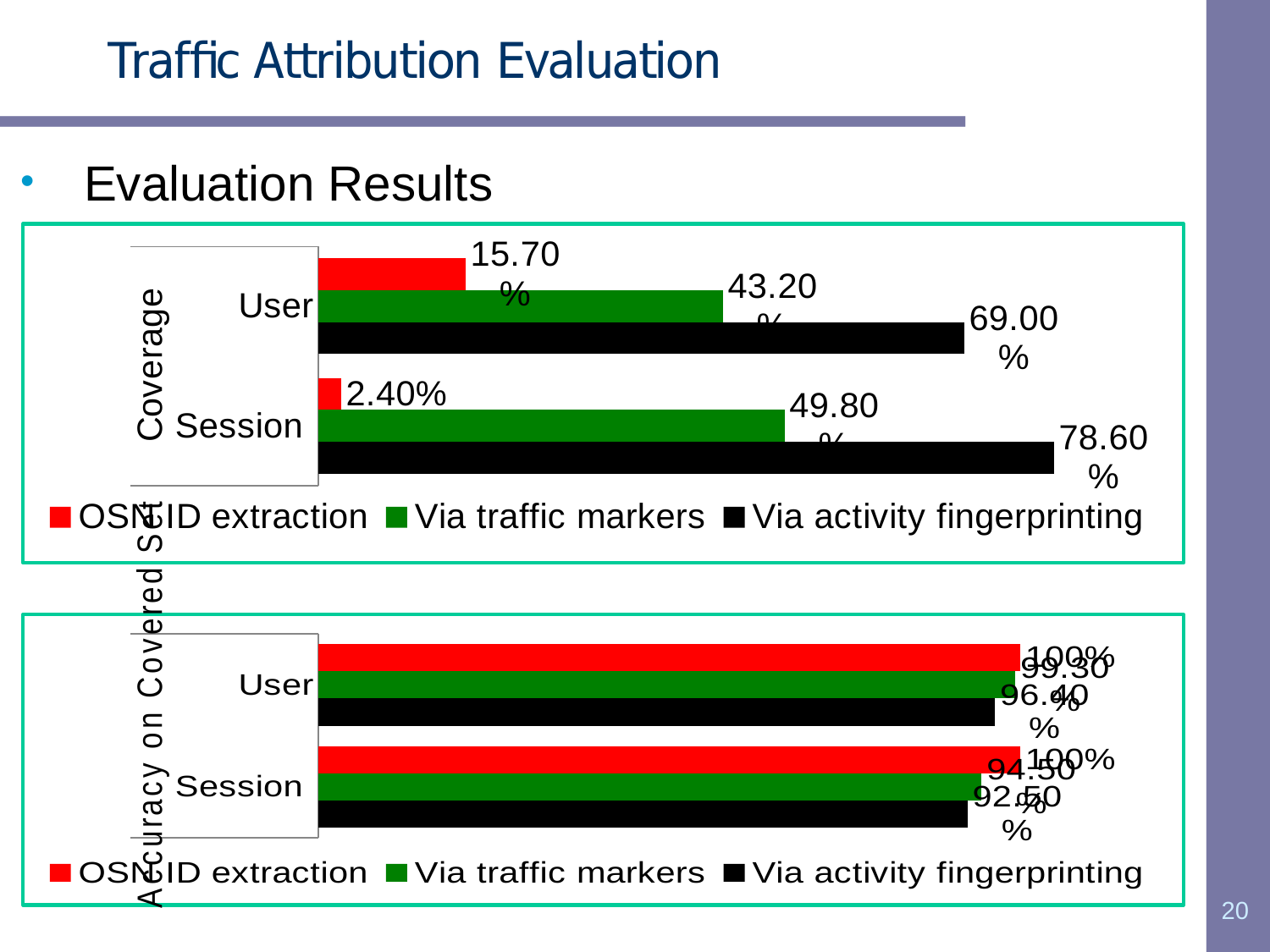

# Traffic Attribution Evaluation
Evaluation Results

### Chart

| Category | Via activity fingerprinting | Via traffic markers | OSN ID extraction |
|---|---|---|---|
| Session  | 0.786 | 0.4980000000000002 | 0.024000000000000018 |
| User | 0.6900000000000007 | 0.4320000000000002 | 0.1570000000000001 |

### Chart

| Category | Via activity fingerprinting | Via traffic markers | OSN ID extraction |
|---|---|---|---|
| Session  | 0.925 | 0.945 | 1.0 |
| User | 0.9640000000000004 | 0.993 | 1.0 |
20